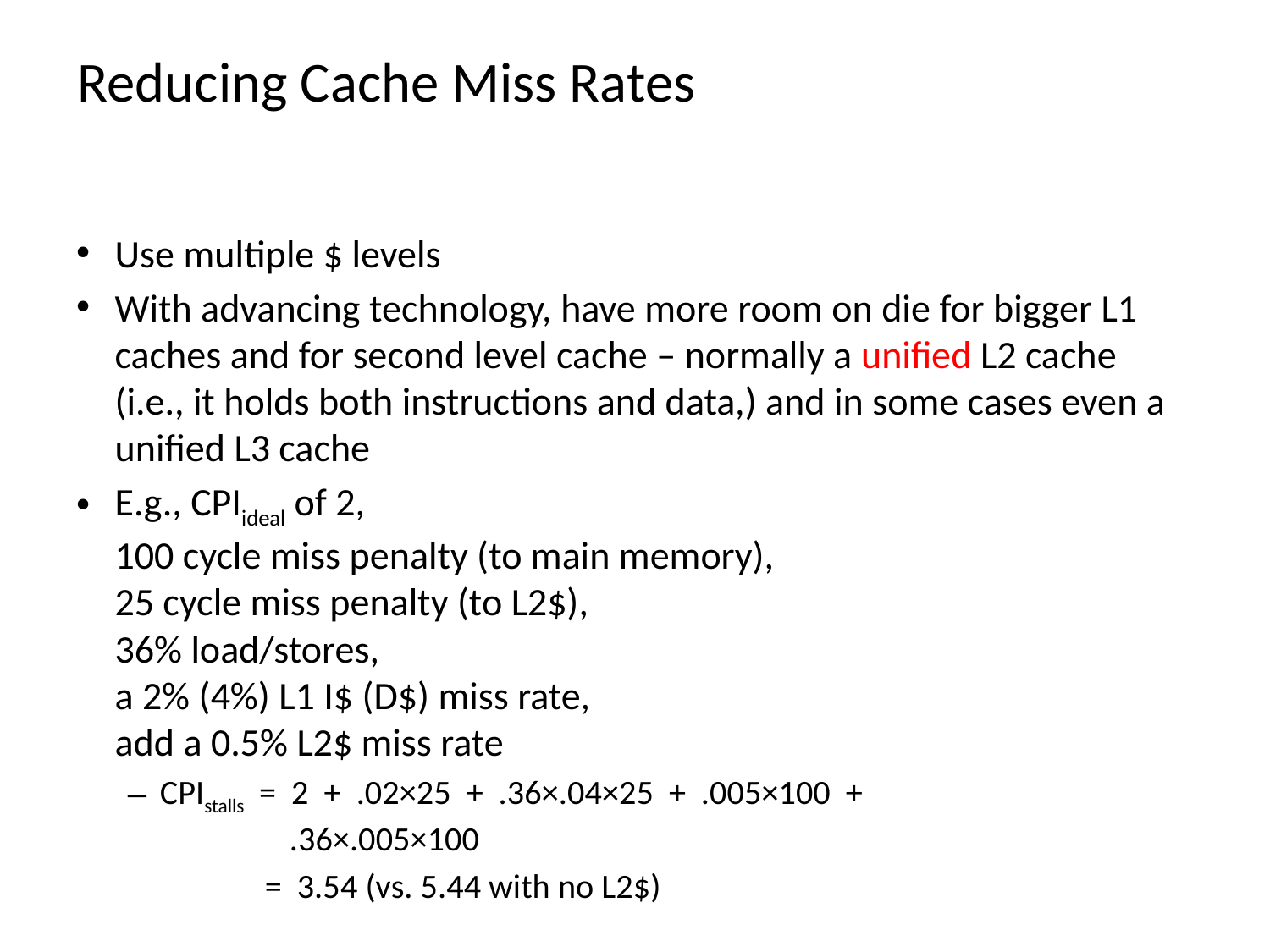

# Reducing Cache Miss Rates
Use multiple $ levels
With advancing technology, have more room on die for bigger L1 caches and for second level cache – normally a unified L2 cache (i.e., it holds both instructions and data,) and in some cases even a unified L3 cache
E.g., CPIideal of 2,
100 cycle miss penalty (to main memory),
25 cycle miss penalty (to L2$),
36% load/stores,
a 2% (4%) L1 I$ (D$) miss rate,
add a 0.5% L2$ miss rate
CPIstalls  =  2  +  .02×25  +  .36×.04×25  +  .005×100  +
                 .36×.005×100
                  =  3.54 (vs. 5.44 with no L2$)